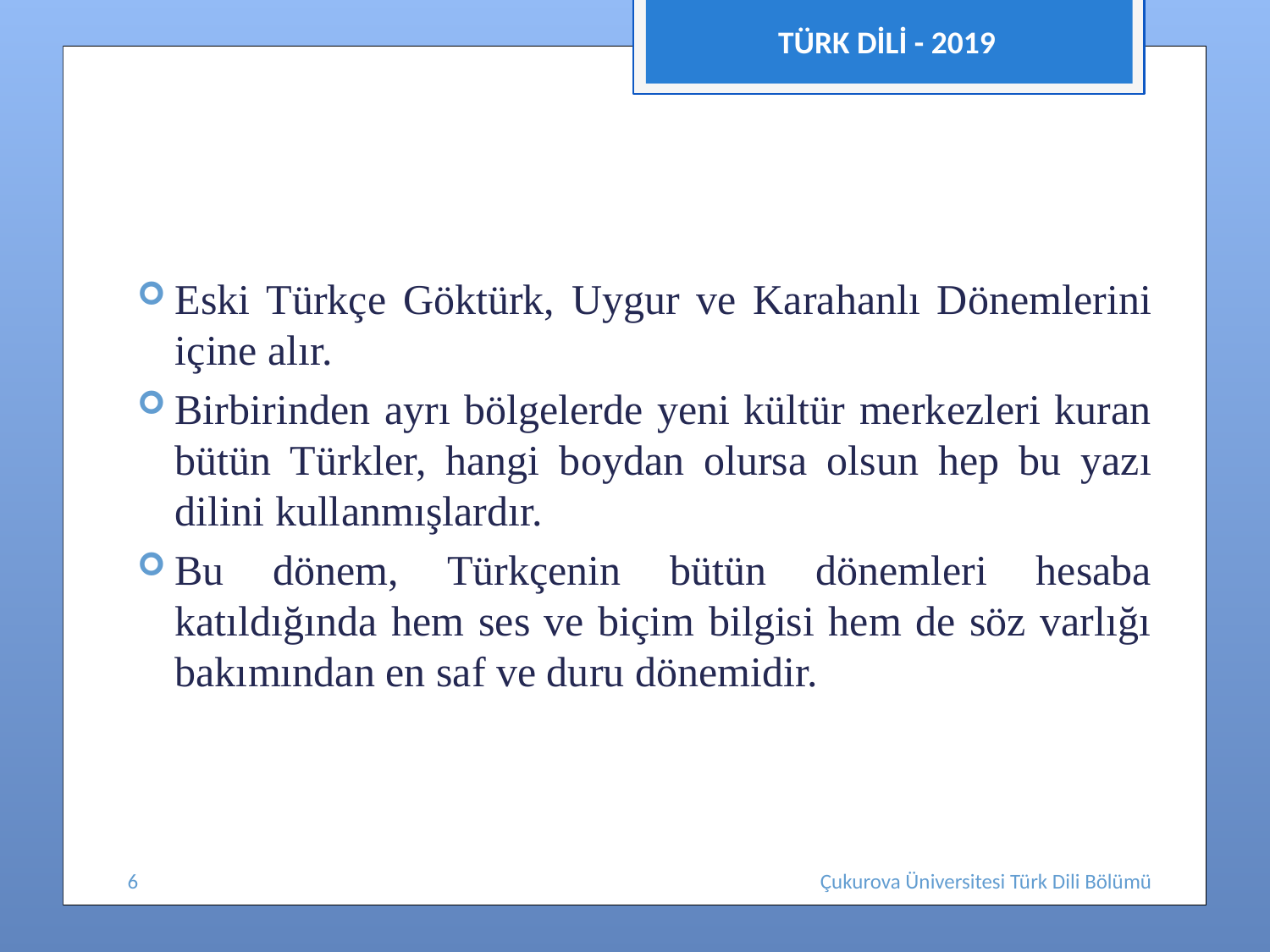

TÜRK DİLİ - 2019
#

Eski Türkçe Göktürk, Uygur ve Karahanlı Dönemlerini içine alır.
Birbirinden ayrı bölgelerde yeni kültür merkezleri kuran bütün Türkler, hangi boydan olursa olsun hep bu yazı dilini kullanmışlardır.
Bu dönem, Türkçenin bütün dönemleri hesaba katıldığında hem ses ve biçim bilgisi hem de söz varlığı bakımından en saf ve duru dönemidir.

6
Çukurova Üniversitesi Türk Dili Bölümü